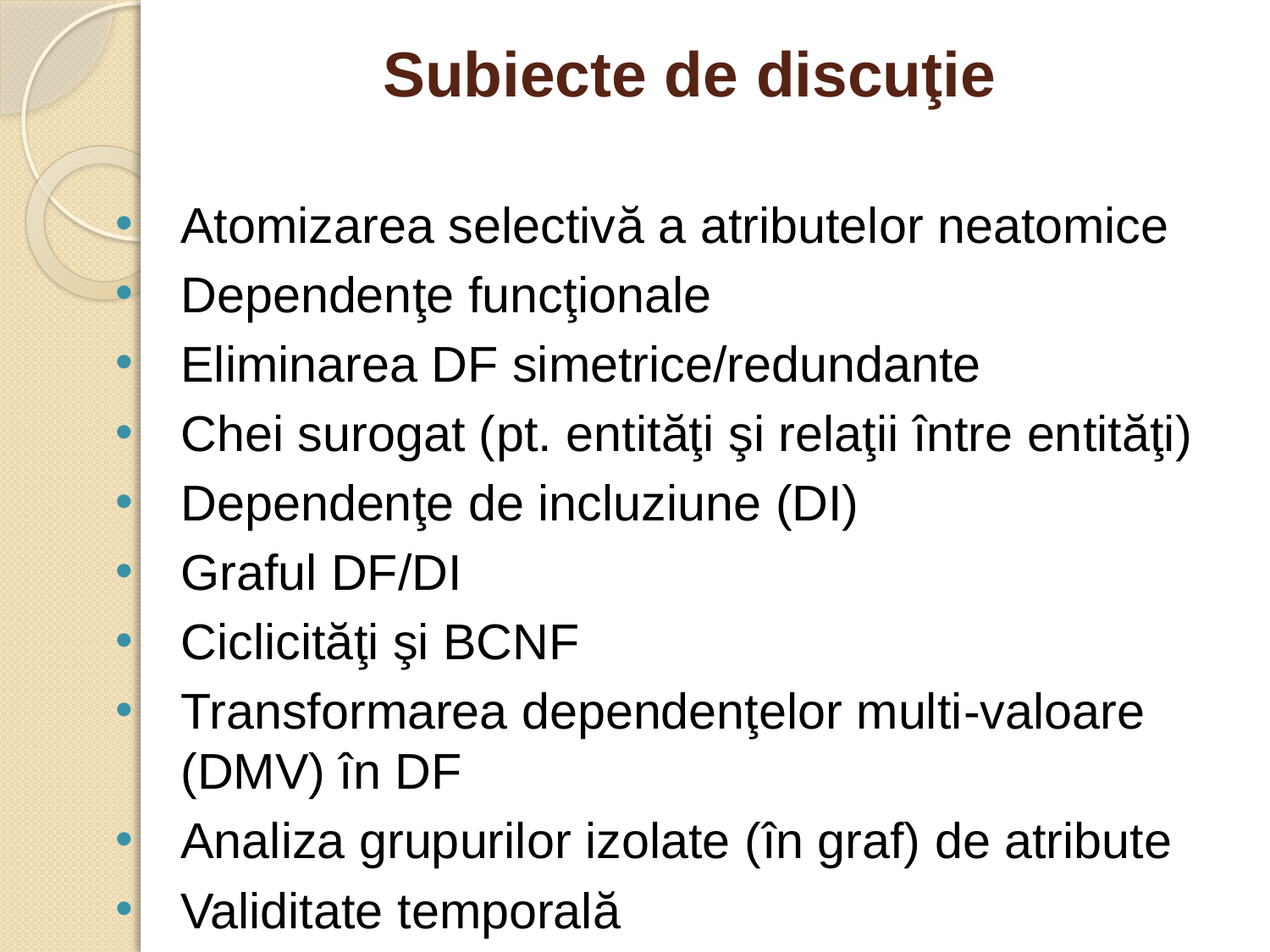

# Subiecte de discuţie
Atomizarea selectivă a atributelor neatomice
Dependenţe funcţionale
Eliminarea DF simetrice/redundante
Chei surogat (pt. entităţi şi relaţii între entităţi)
Dependenţe de incluziune (DI)
Graful DF/DI
Ciclicităţi şi BCNF
Transformarea dependenţelor multi-valoare (DMV) în DF
Analiza grupurilor izolate (în graf) de atribute
Validitate temporală